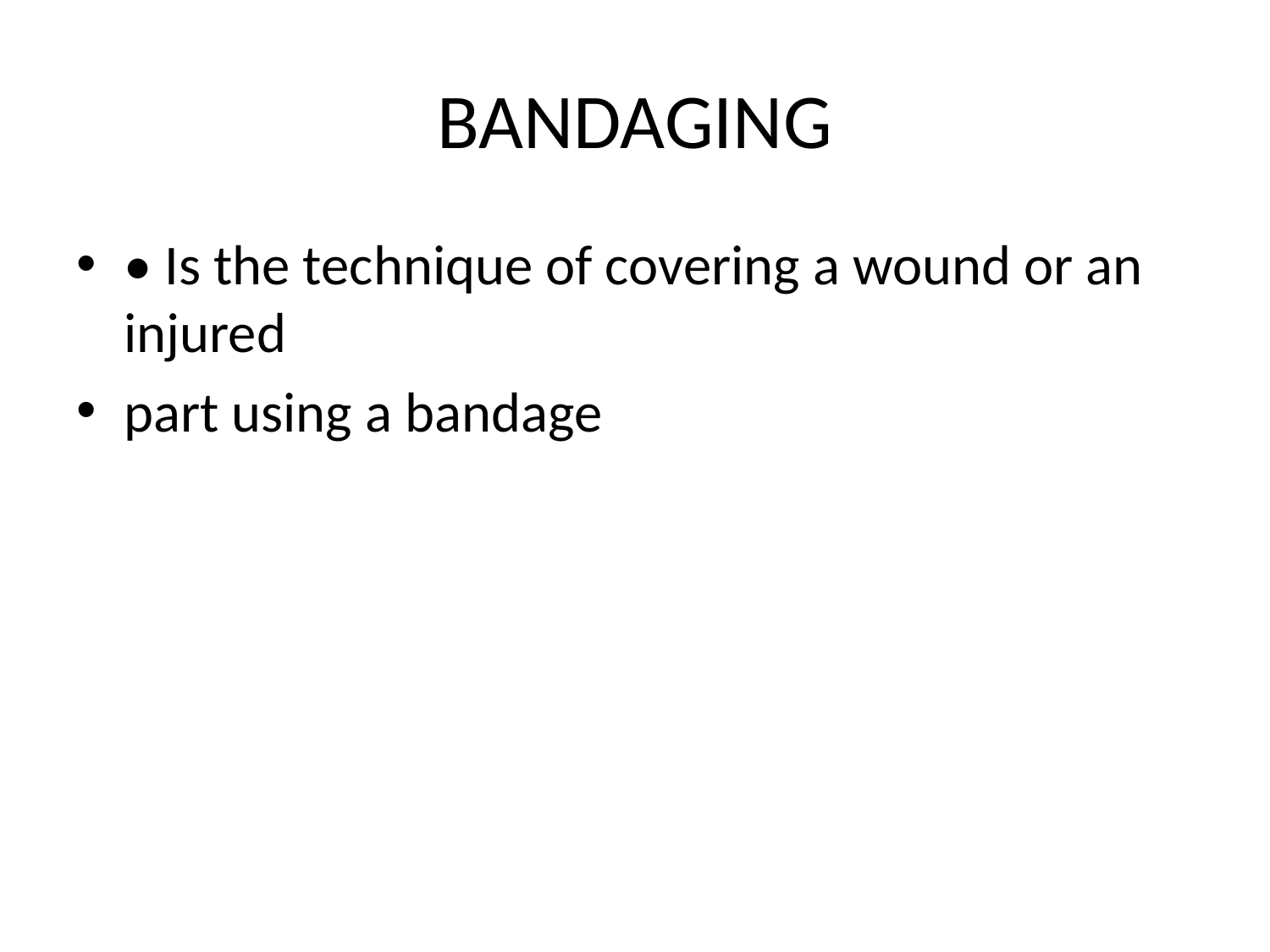

# BANDAGING
• Is the technique of covering a wound or an injured
part using a bandage